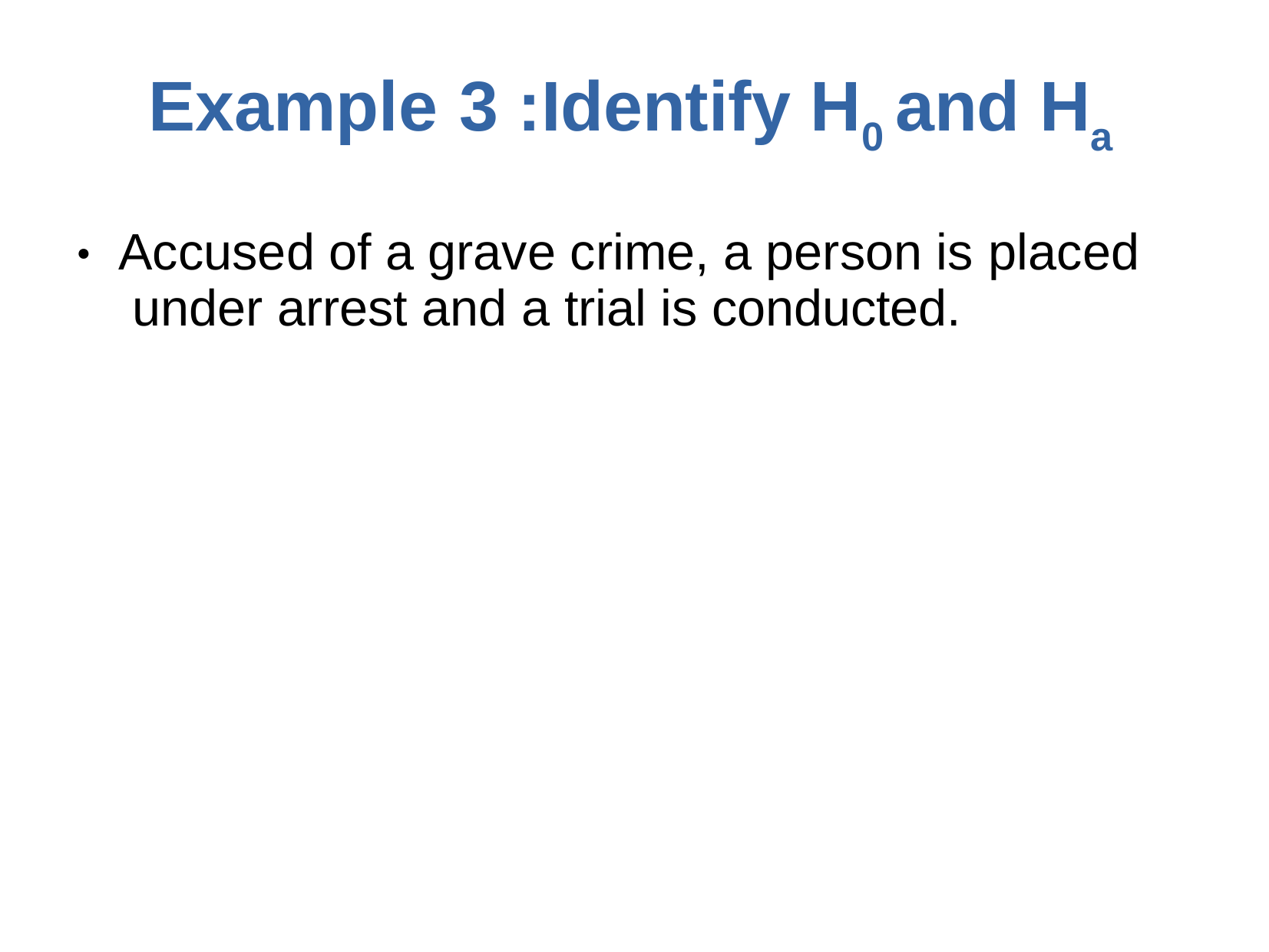

# Example	3	:Identify H0 and Ha
Accused of a grave crime, a person is placed  under arrest and a trial is conducted.
●